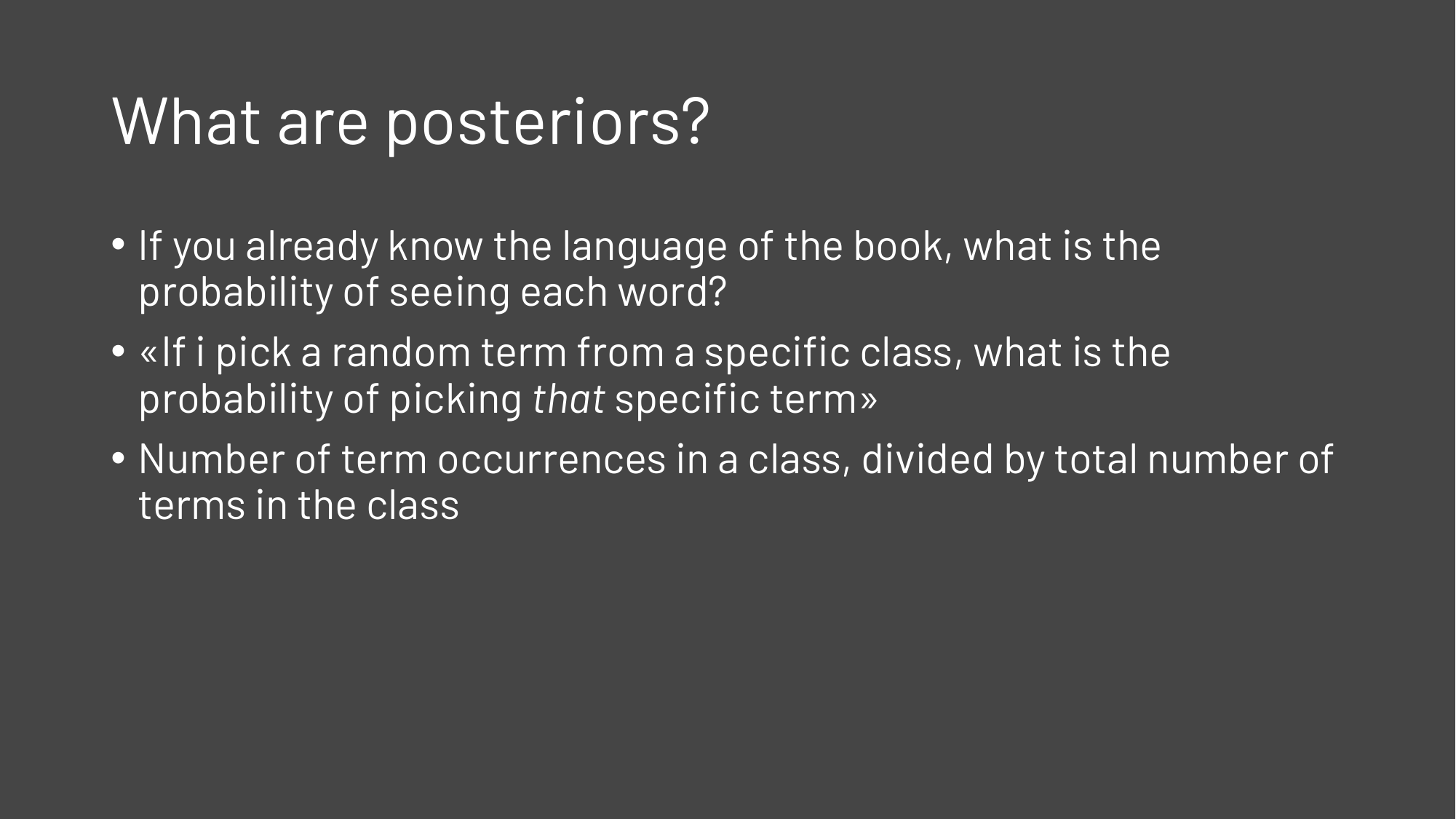

# What are posteriors?
If you already know the language of the book, what is the probability of seeing each word?
«If i pick a random term from a specific class, what is the probability of picking that specific term»
Number of term occurrences in a class, divided by total number of terms in the class